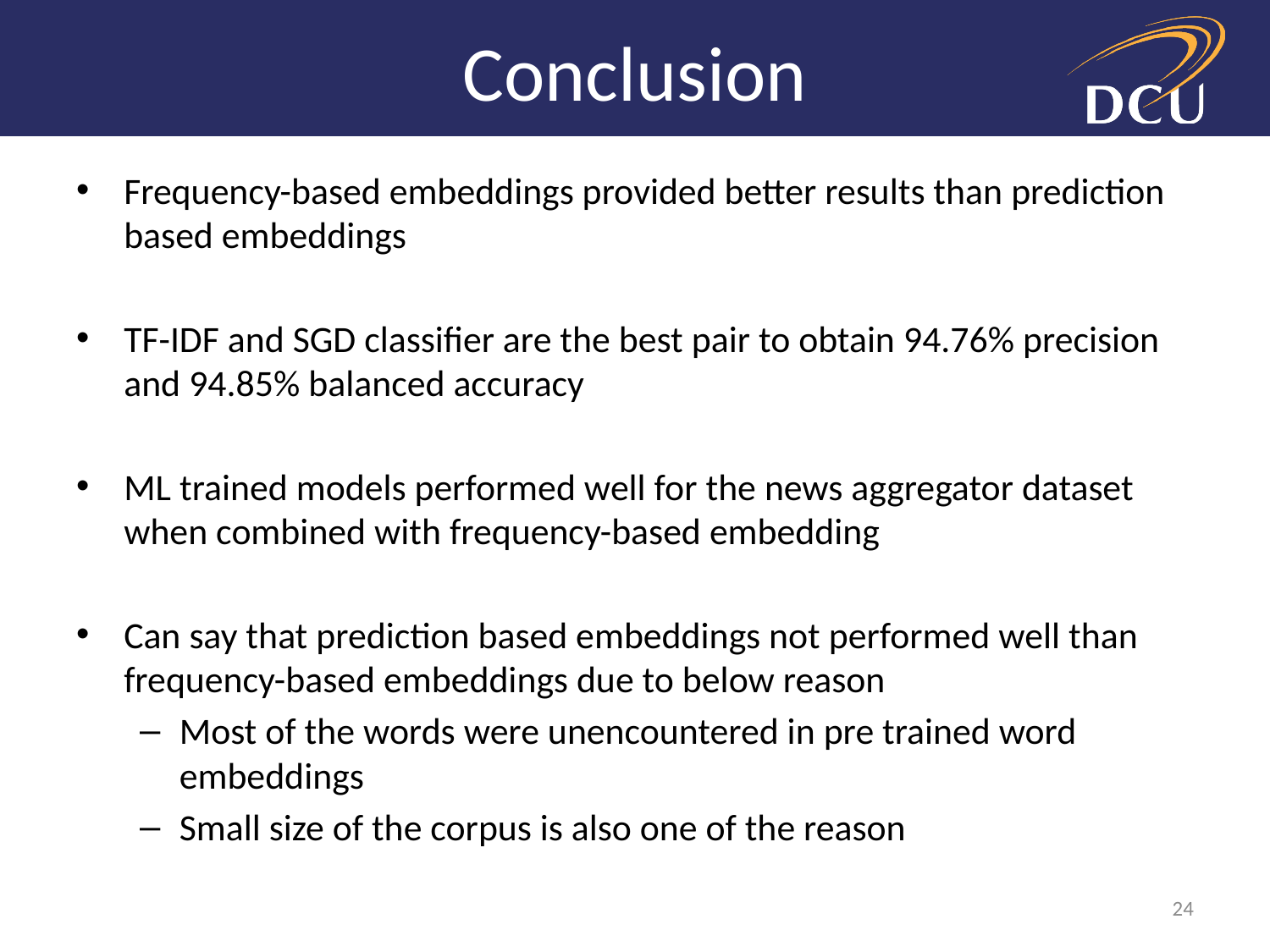

# Conclusion
Frequency-based embeddings provided better results than prediction based embeddings

TF-IDF and SGD classifier are the best pair to obtain 94.76% precision and 94.85% balanced accuracy

ML trained models performed well for the news aggregator dataset when combined with frequency-based embedding

Can say that prediction based embeddings not performed well than frequency-based embeddings due to below reason
Most of the words were unencountered in pre trained word embeddings
Small size of the corpus is also one of the reason
24